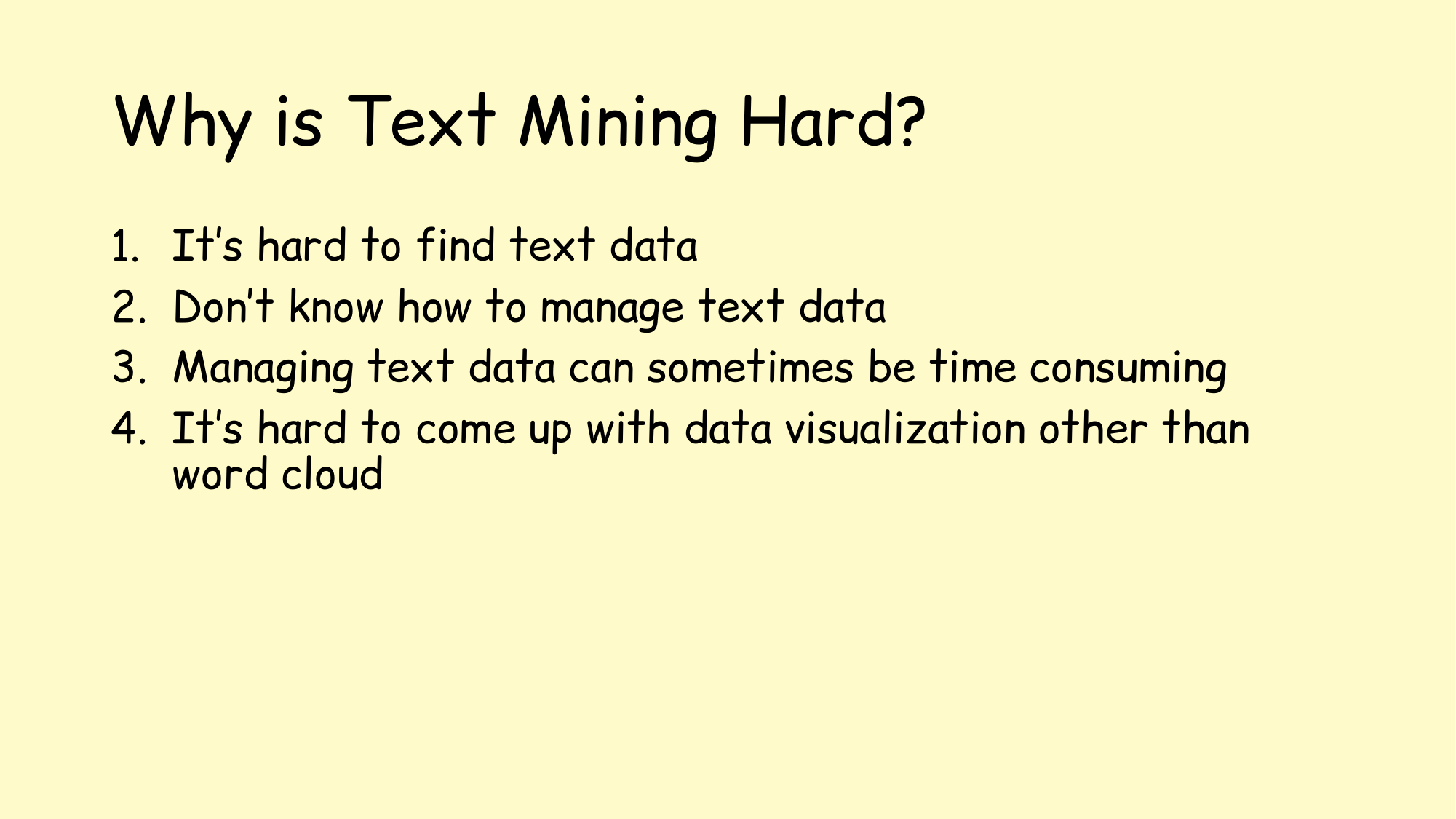

# Why is Text Mining Hard?
It’s hard to find text data
Don’t know how to manage text data
Managing text data can sometimes be time consuming
It’s hard to come up with data visualization other than word cloud